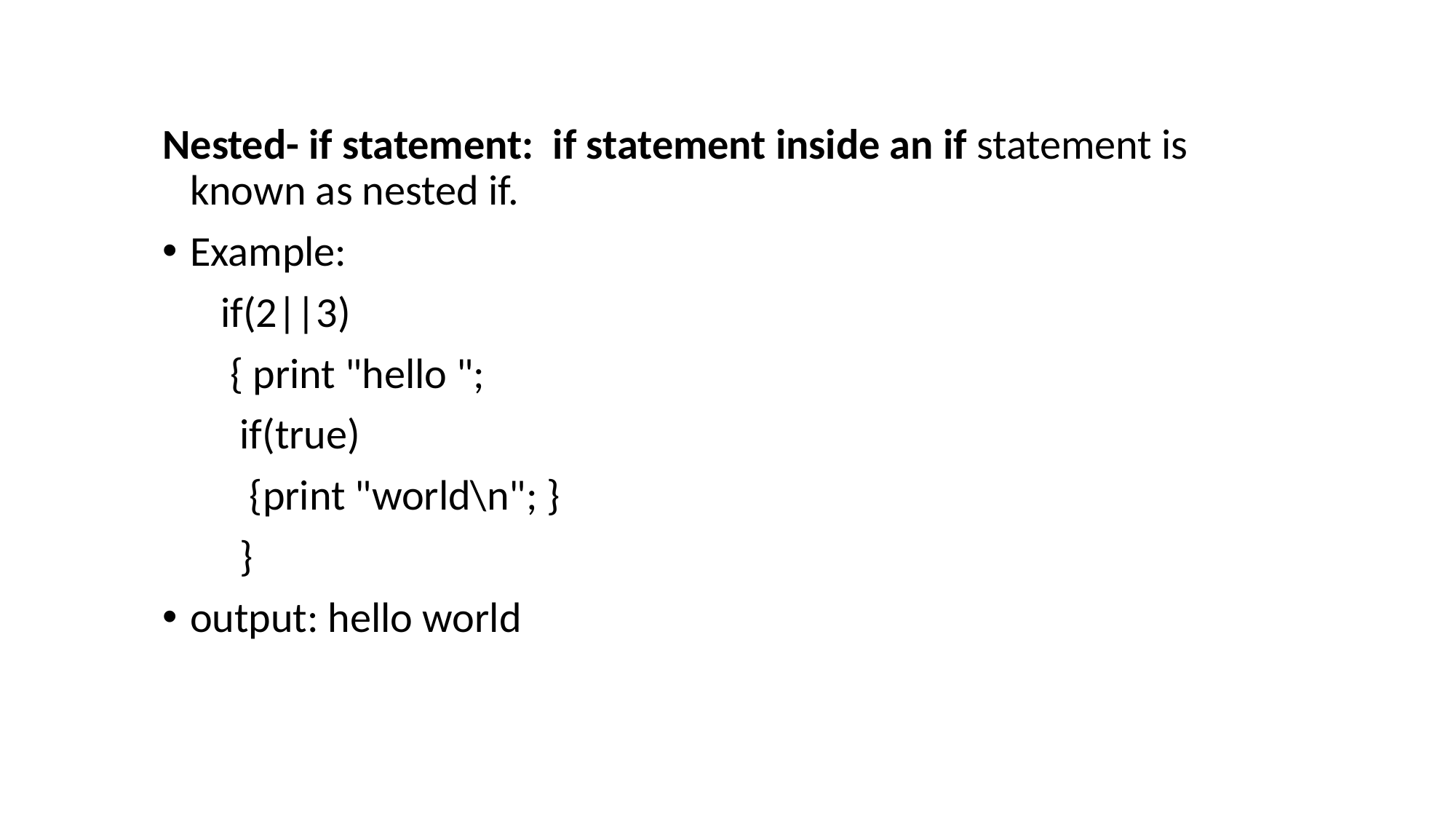

Nested- if statement:  if statement inside an if statement is known as nested if.
Example:
      if(2||3)
       { print "hello ";
        if(true)
         {print "world\n"; }
        }
output: hello world